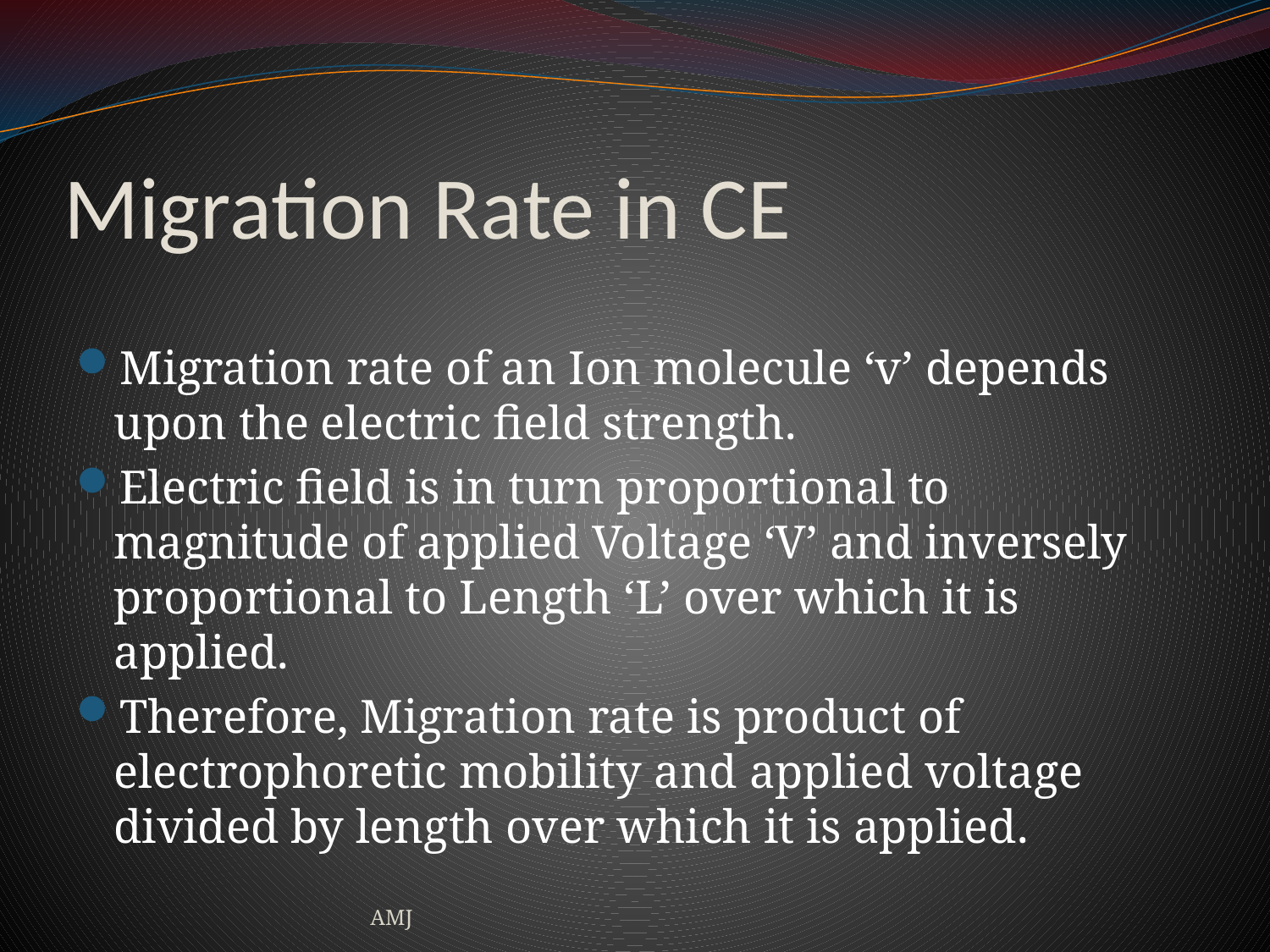

# Migration Rate in CE

Migration rate of an Ion molecule ‘v’ depends upon the electric field strength.
Electric field is in turn proportional to magnitude of applied Voltage ‘V’ and inversely proportional to Length ‘L’ over which it is applied.
Therefore, Migration rate is product of electrophoretic mobility and applied voltage divided by length over which it is applied.

AMJ